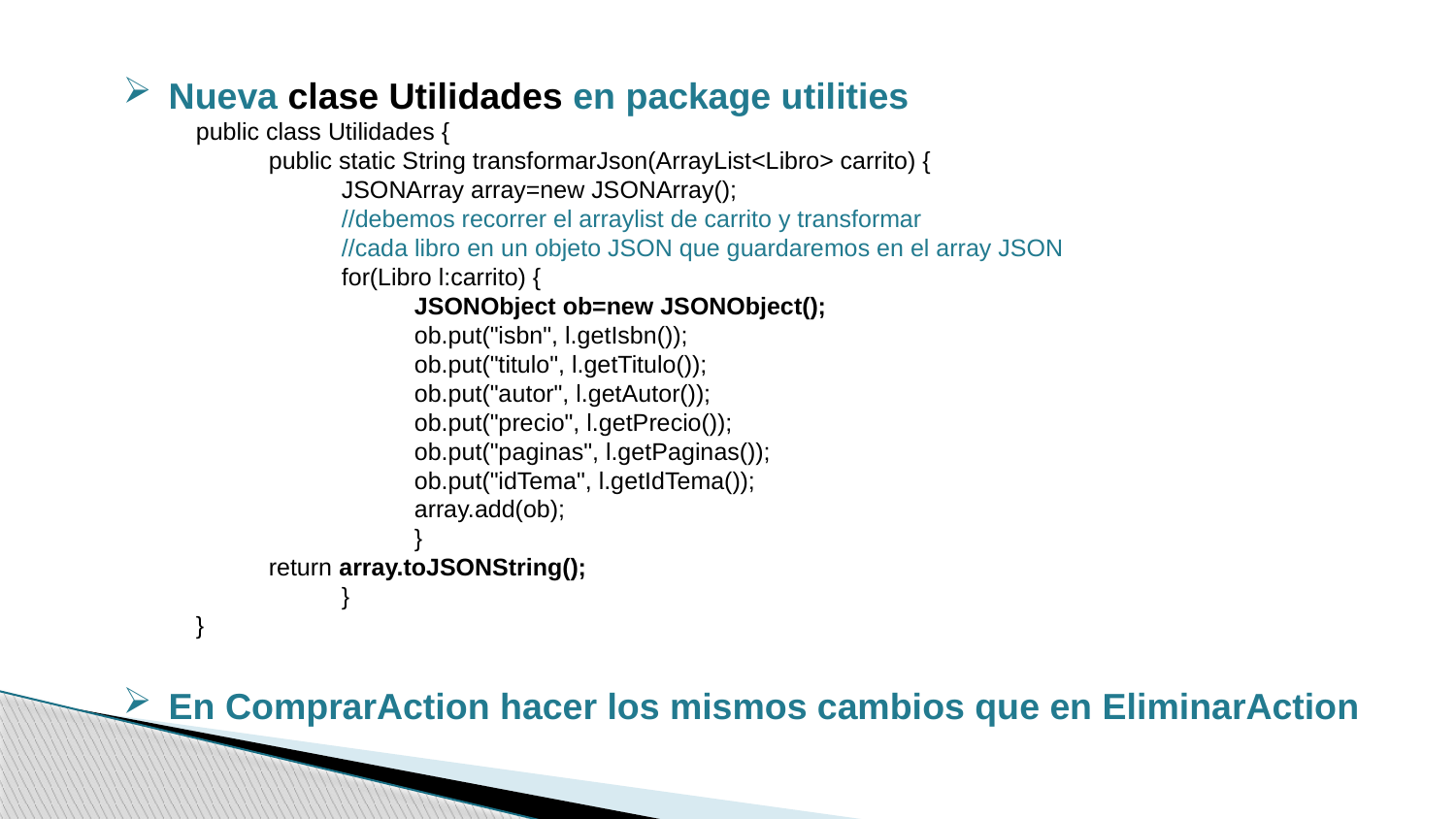

Nueva clase Utilidades en package utilities
public class Utilidades {
public static String transformarJson(ArrayList<Libro> carrito) {
JSONArray array=new JSONArray();
//debemos recorrer el arraylist de carrito y transformar
//cada libro en un objeto JSON que guardaremos en el array JSON
for(Libro l:carrito) {
JSONObject ob=new JSONObject();
ob.put("isbn", l.getIsbn());
ob.put("titulo", l.getTitulo());
ob.put("autor", l.getAutor());
ob.put("precio", l.getPrecio());
ob.put("paginas", l.getPaginas());
ob.put("idTema", l.getIdTema());
array.add(ob);
	}
return array.toJSONString();
	}
}

En ComprarAction hacer los mismos cambios que en EliminarAction